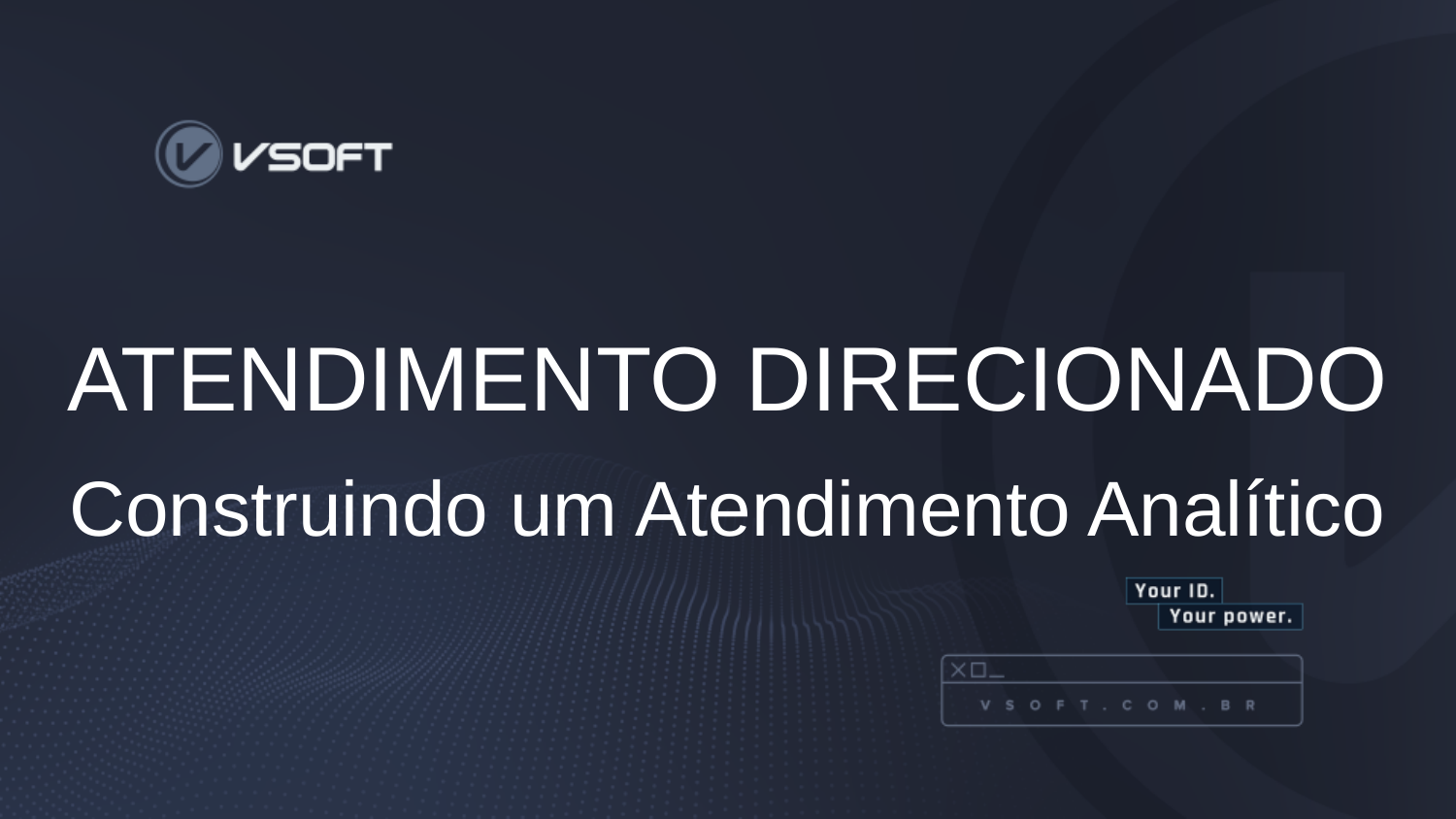

# ATENDIMENTO DIRECIONADO
Construindo um Atendimento Analítico